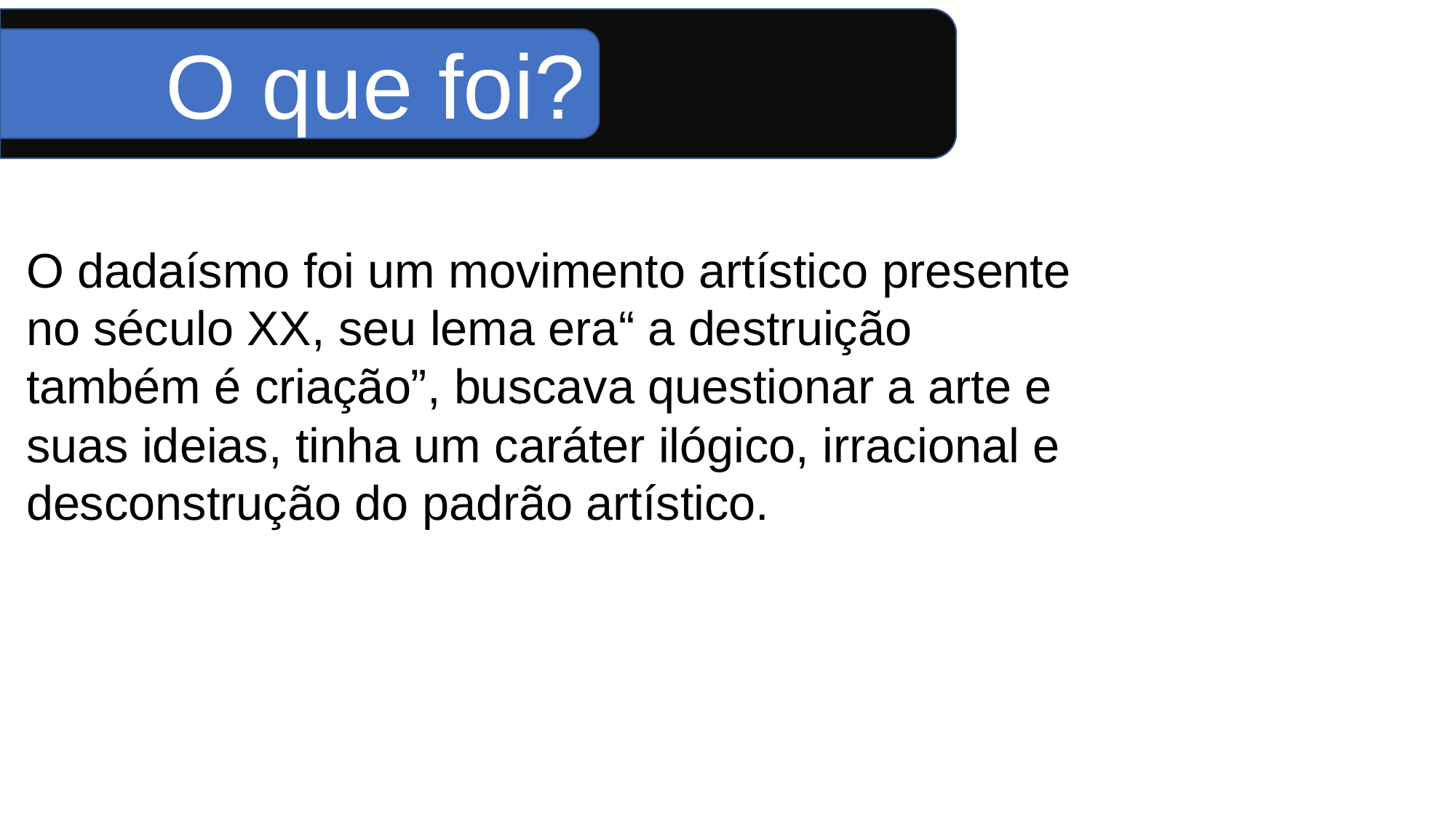

O que foi?
O dadaísmo foi um movimento artístico presente no século XX, seu lema era“ a destruição também é criação”, buscava questionar a arte e suas ideias, tinha um caráter ilógico, irracional e desconstrução do padrão artístico.